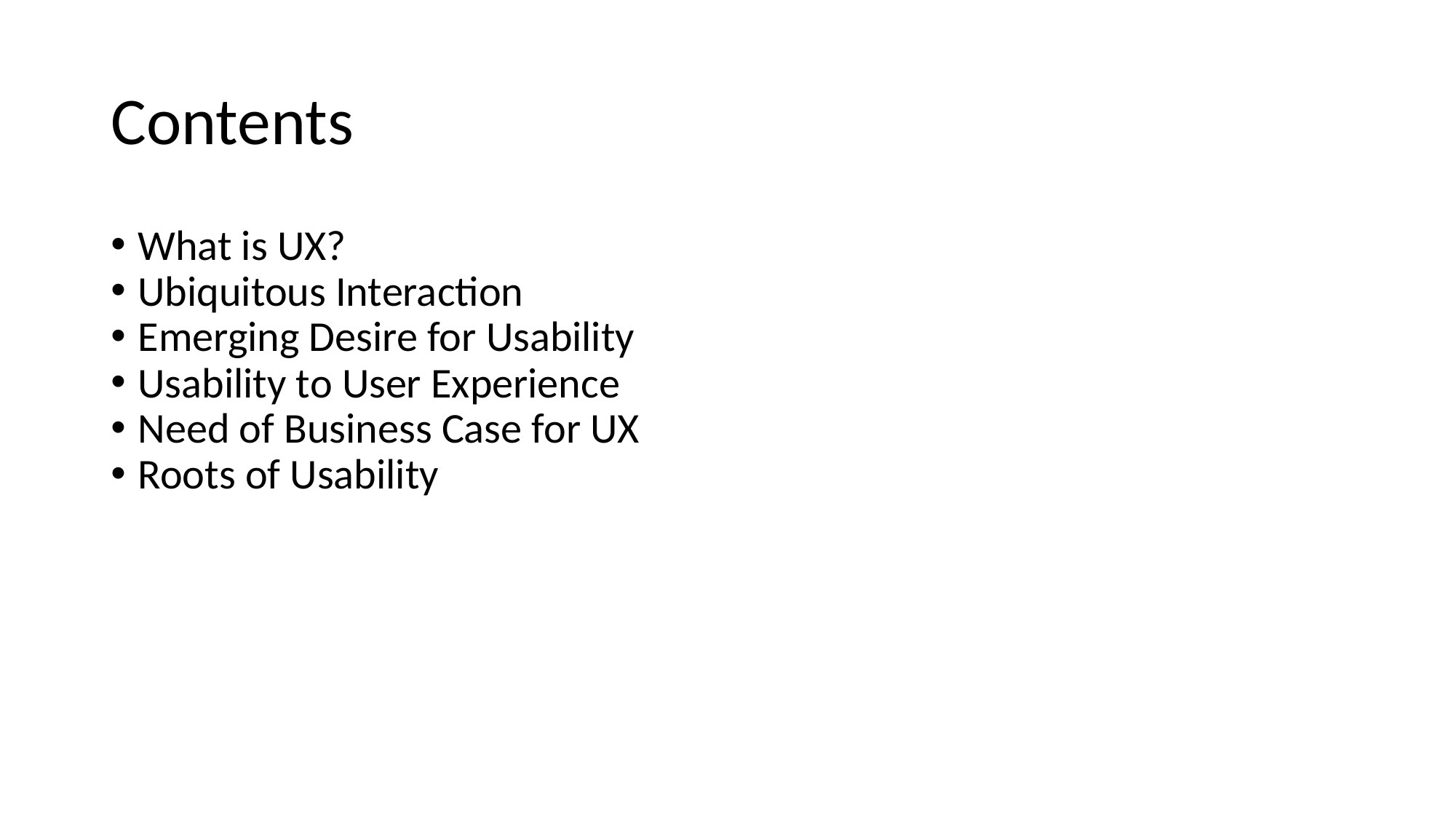

Contents
What is UX?
Ubiquitous Interaction
Emerging Desire for Usability
Usability to User Experience
Need of Business Case for UX
Roots of Usability